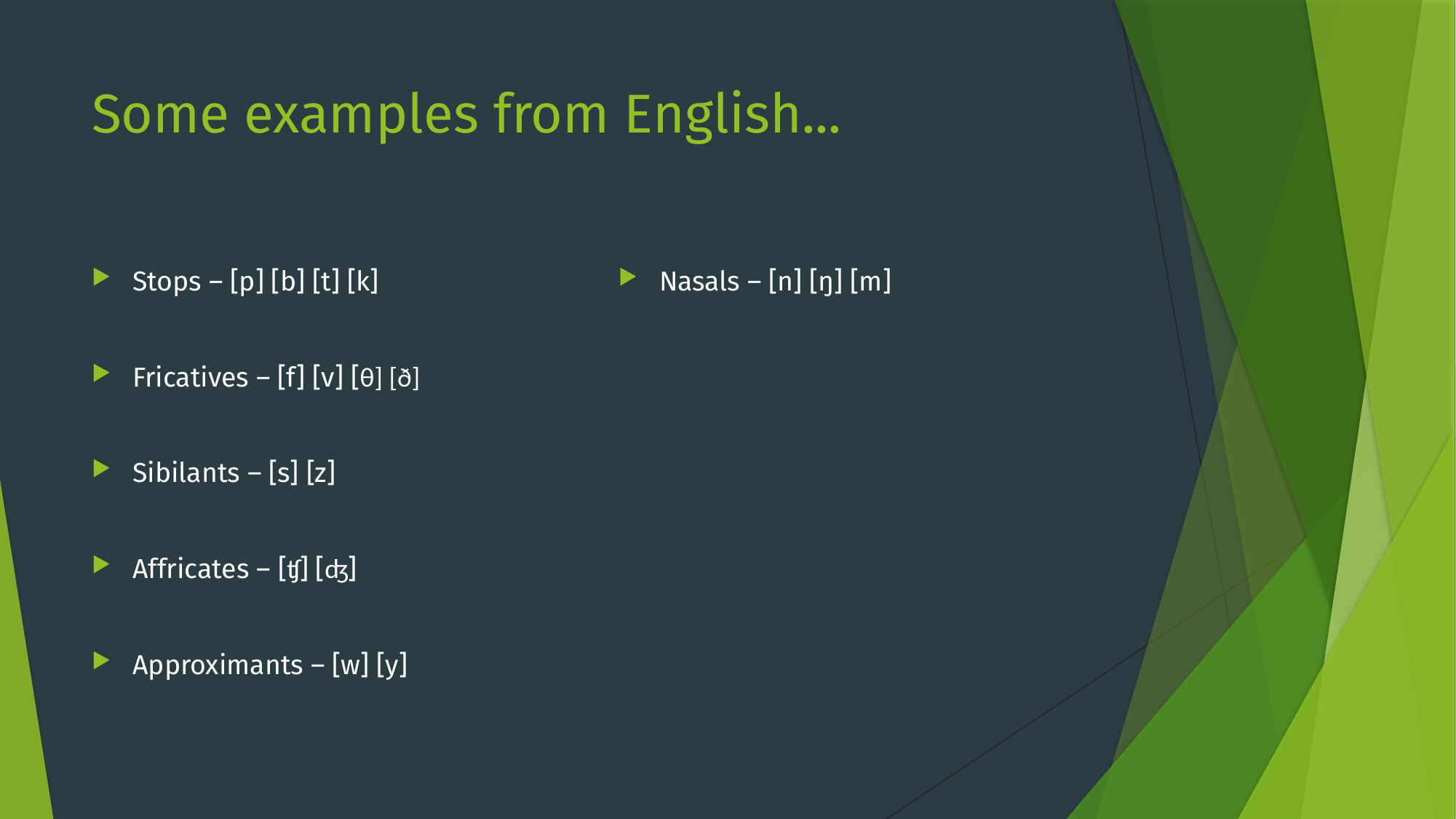

# Some examples from English...
Stops – [p] [b] [t] [k]

Fricatives – [f] [v] [θ] [ð]

Sibilants – [s] [z]

Affricates – [ʧ] [ʤ]

Approximants – [w] [y]
Nasals – [n] [ŋ] [m]